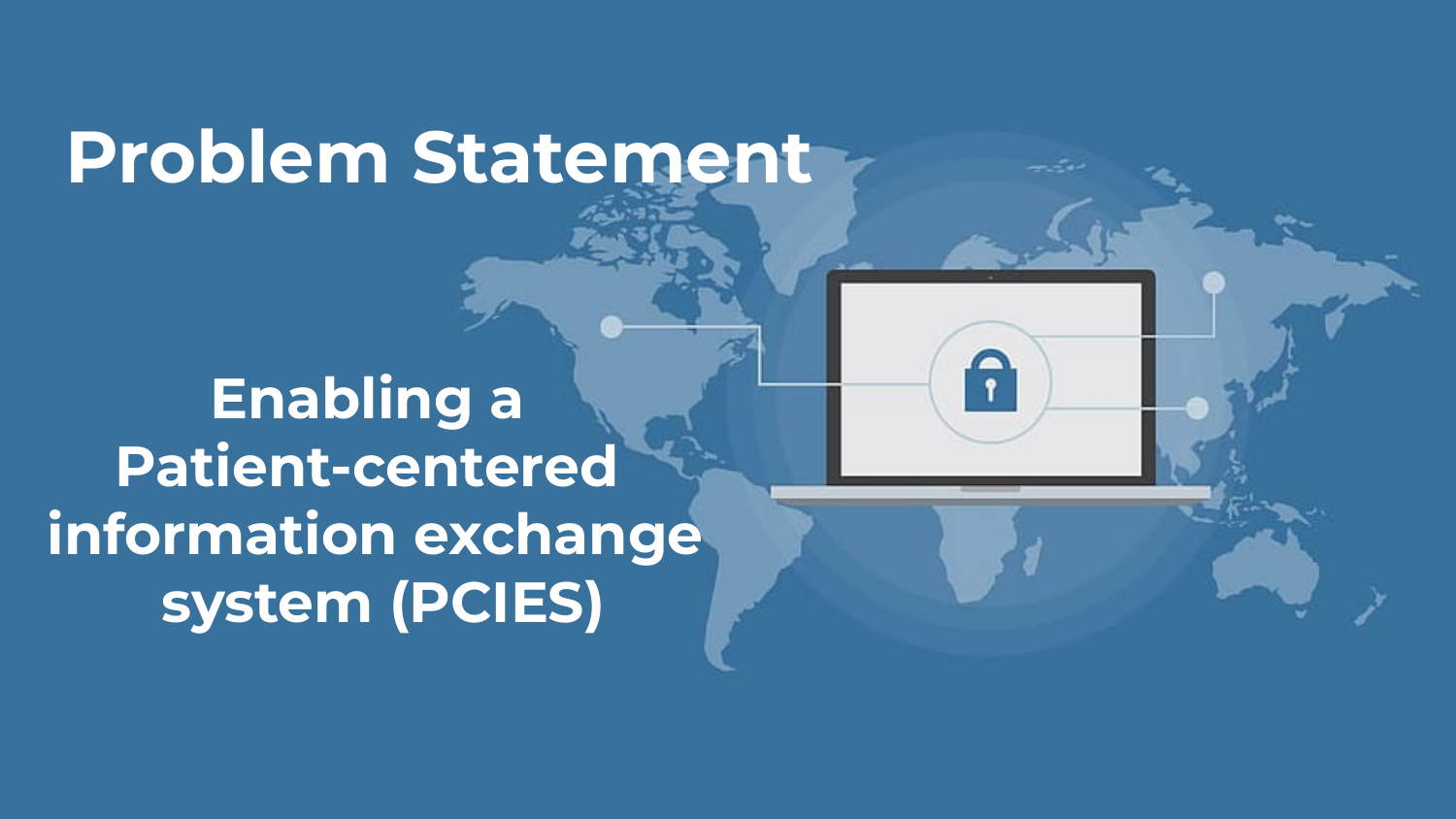

Problem Statement
# Enabling a
Patient-centered
information exchange
 system (PCIES)